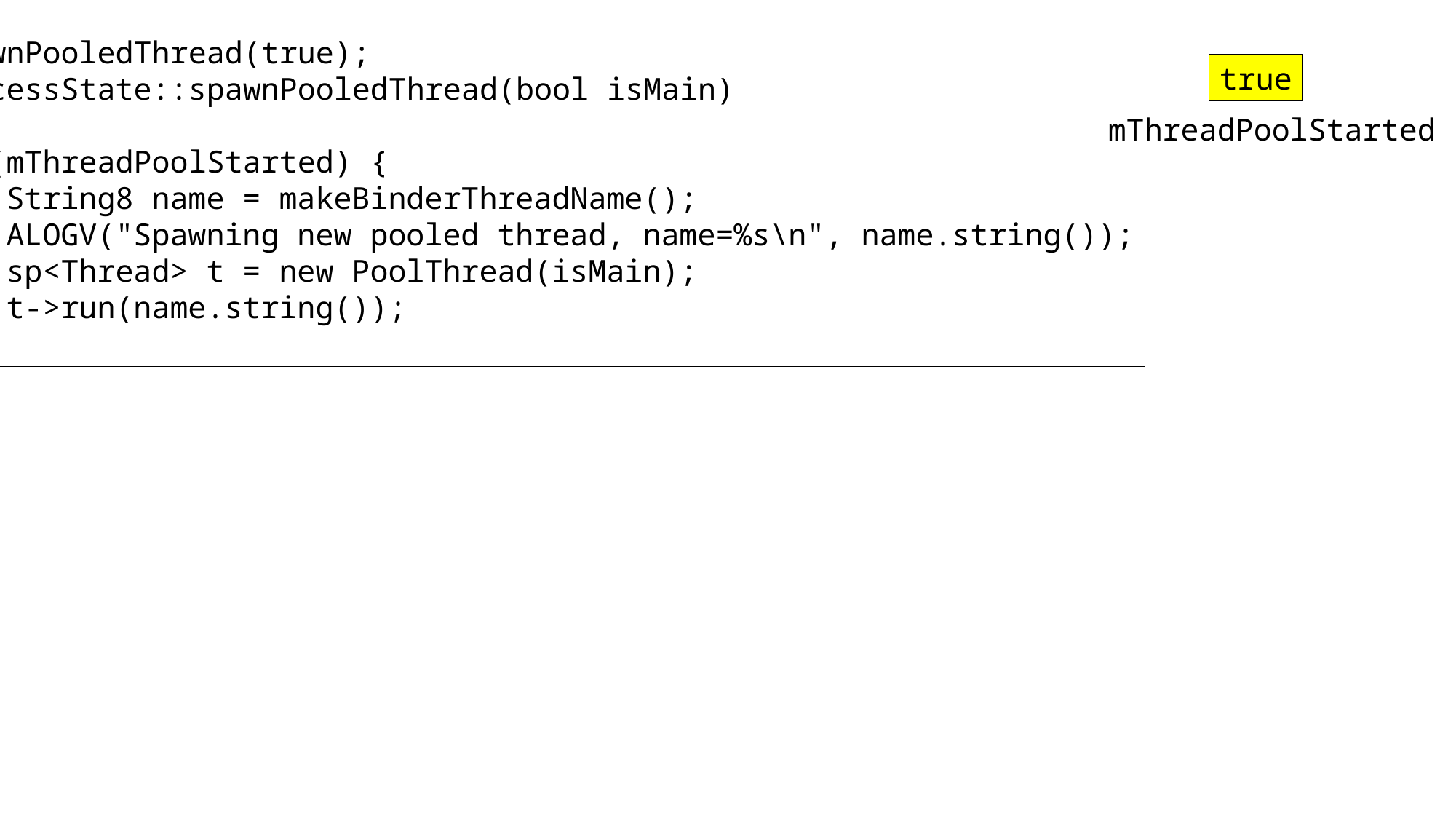

spawnPooledThread(true);
ProcessState::spawnPooledThread(bool isMain)

if (mThreadPoolStarted) {
    String8 name = makeBinderThreadName();
    ALOGV("Spawning new pooled thread, name=%s\n", name.string());
    sp<Thread> t = new PoolThread(isMain);
    t->run(name.string());
}
true
mThreadPoolStarted